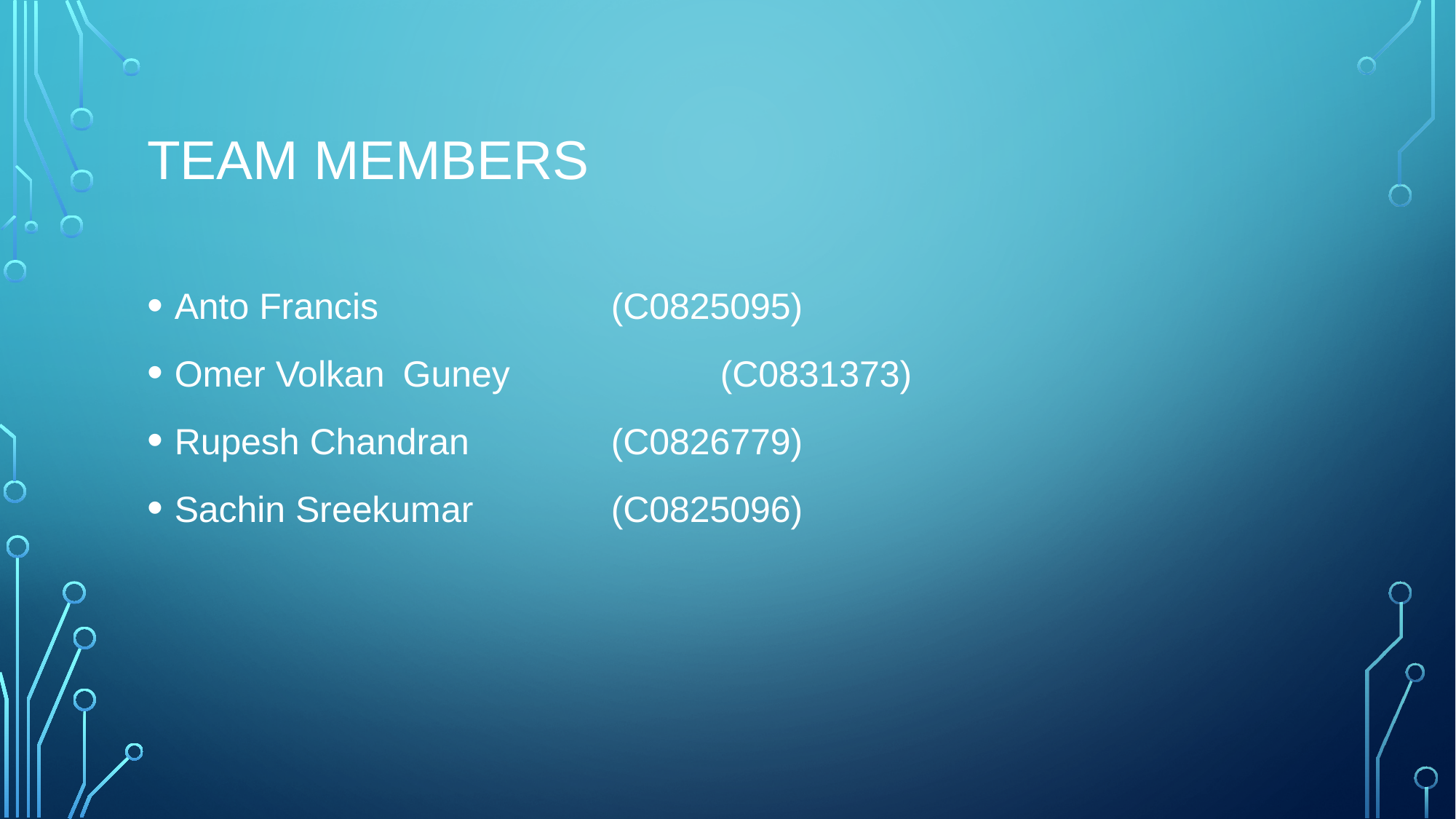

# Team Members
Anto Francis			(C0825095)
Omer Volkan	 Guney		(C0831373)
Rupesh Chandran		(C0826779)
Sachin Sreekumar		(C0825096)